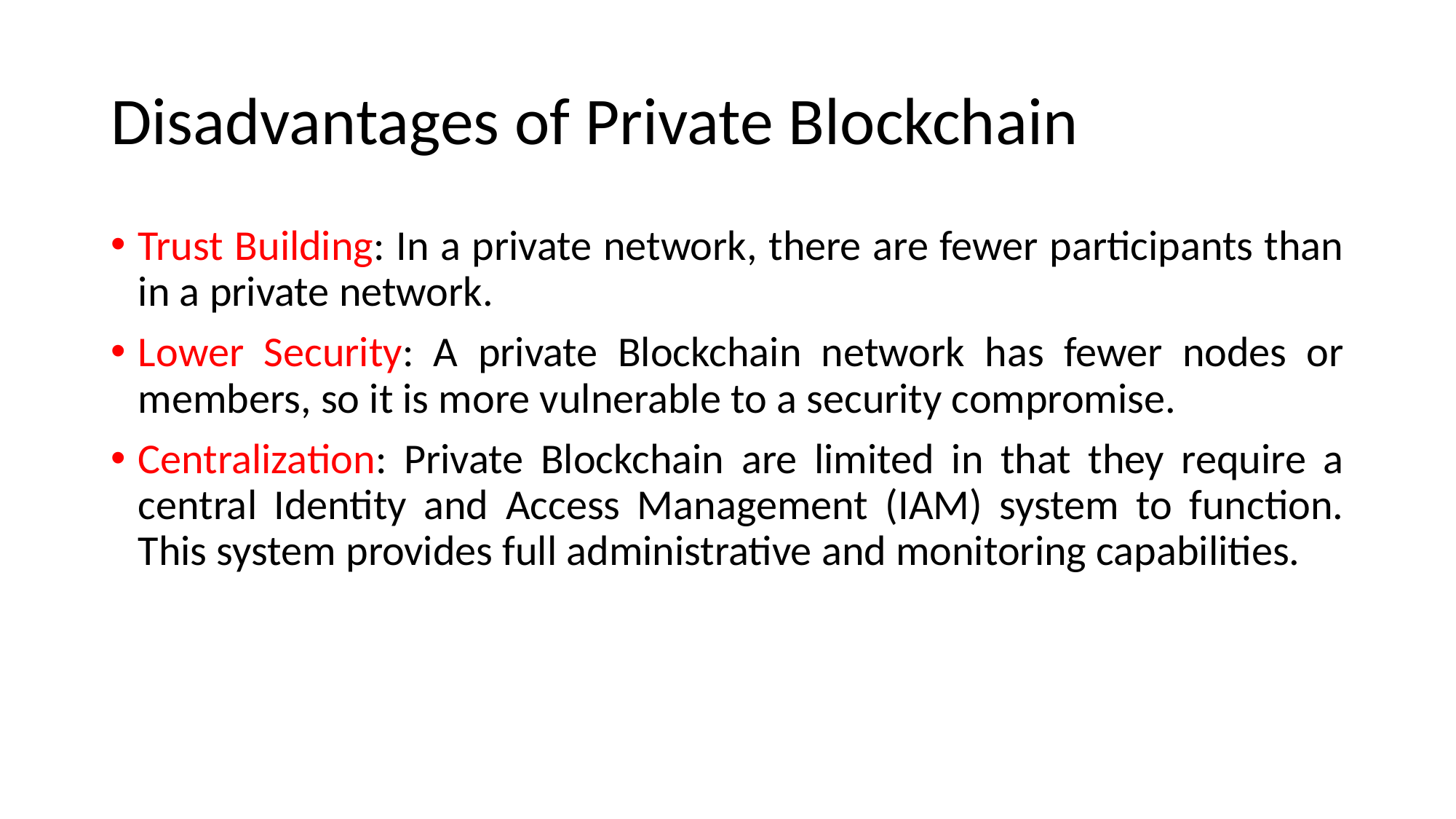

# Disadvantages of Private Blockchain
Trust Building: In a private network, there are fewer participants than in a private network.
Lower Security: A private Blockchain network has fewer nodes or members, so it is more vulnerable to a security compromise.
Centralization: Private Blockchain are limited in that they require a central Identity and Access Management (IAM) system to function. This system provides full administrative and monitoring capabilities.